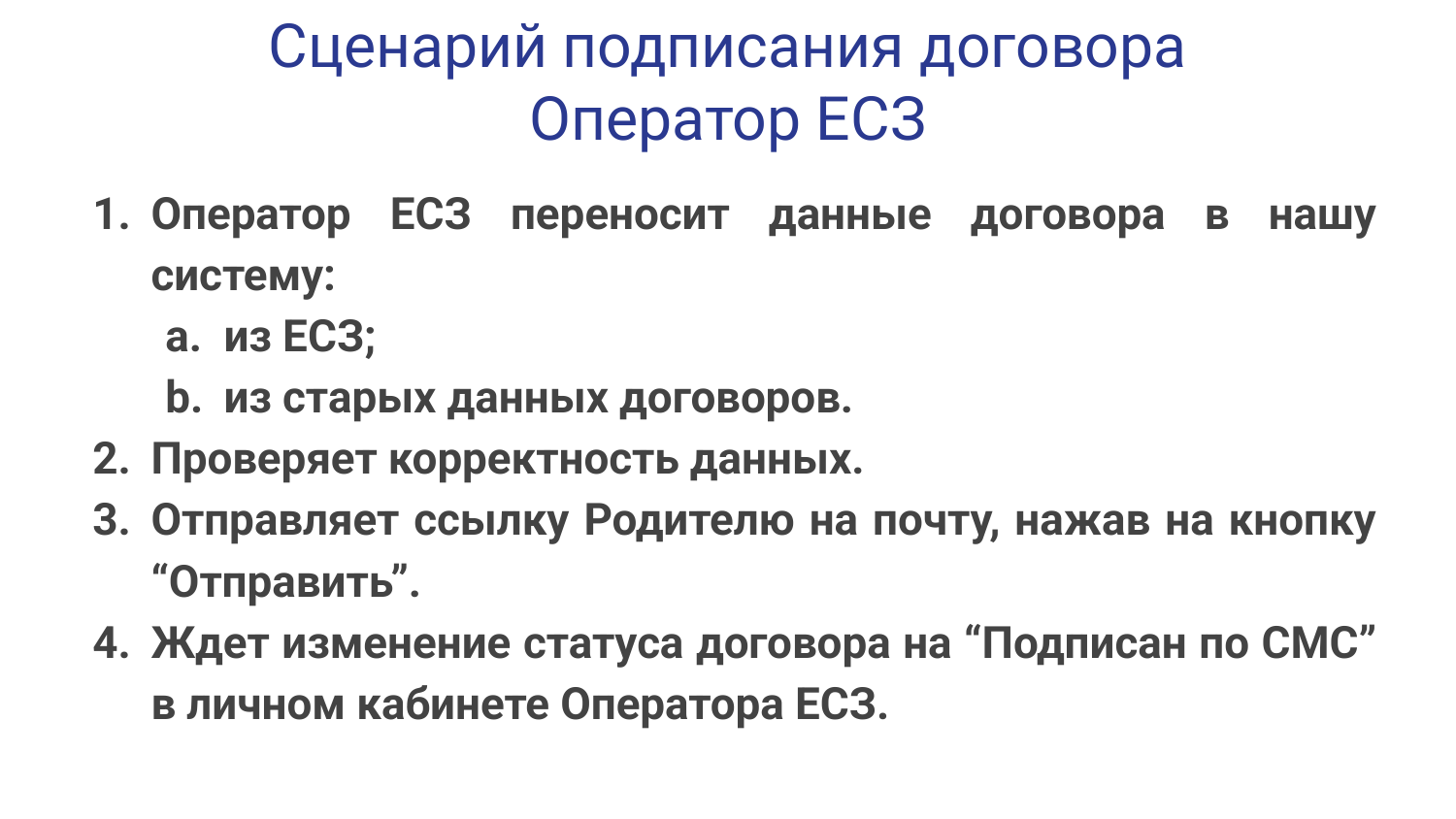

# Сценарий подписания договора
Оператор ЕСЗ
Оператор ЕСЗ переносит данные договора в нашу систему:
из ЕСЗ;
из старых данных договоров.
Проверяет корректность данных.
Отправляет ссылку Родителю на почту, нажав на кнопку “Отправить”.
Ждет изменение статуса договора на “Подписан по СМС” в личном кабинете Оператора ЕСЗ.